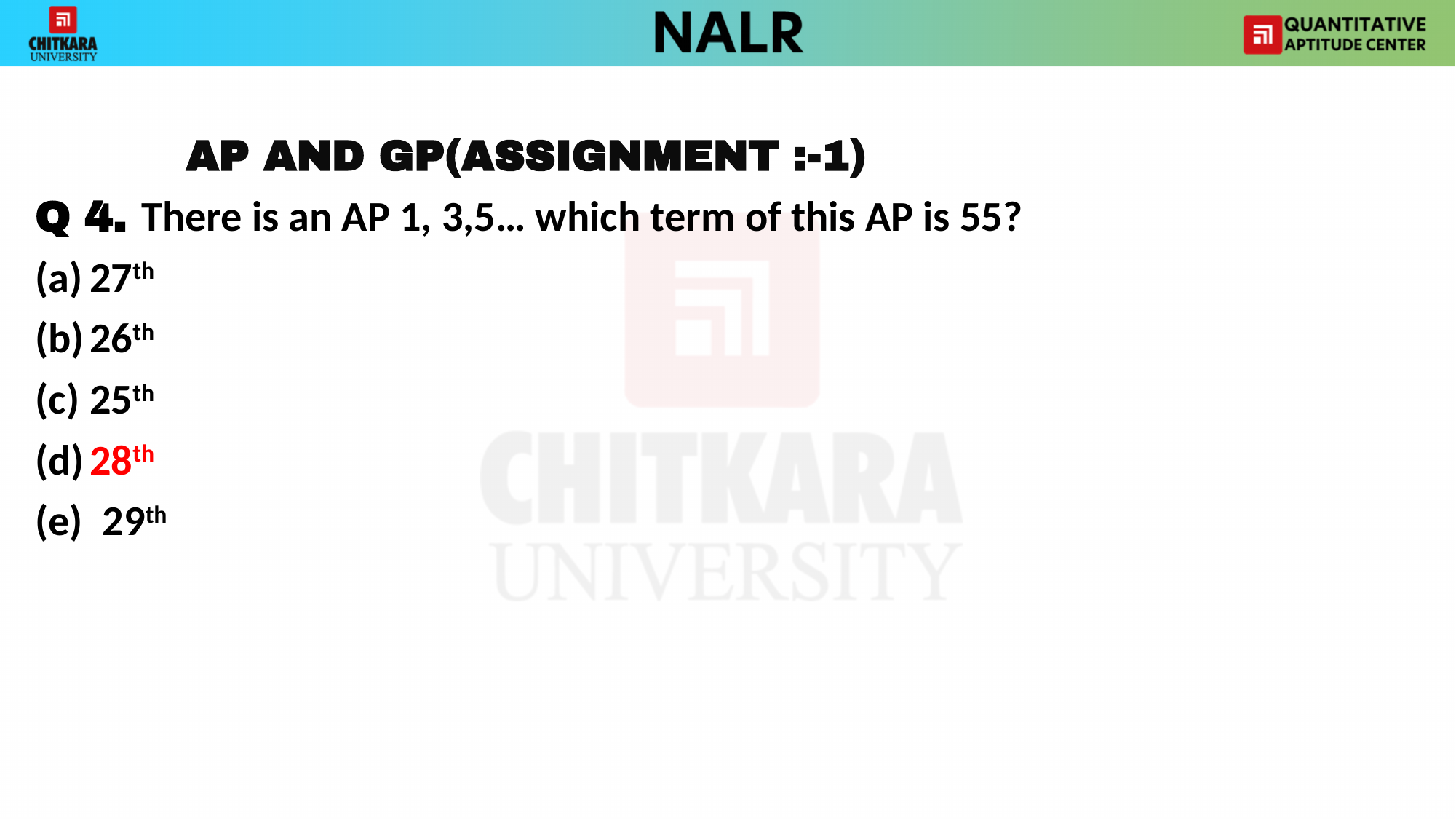

AP AND GP(ASSIGNMENT :-1)
Q 4. There is an AP 1, 3,5… which term of this AP is 55?
27th
26th
25th
28th
(e)  29th